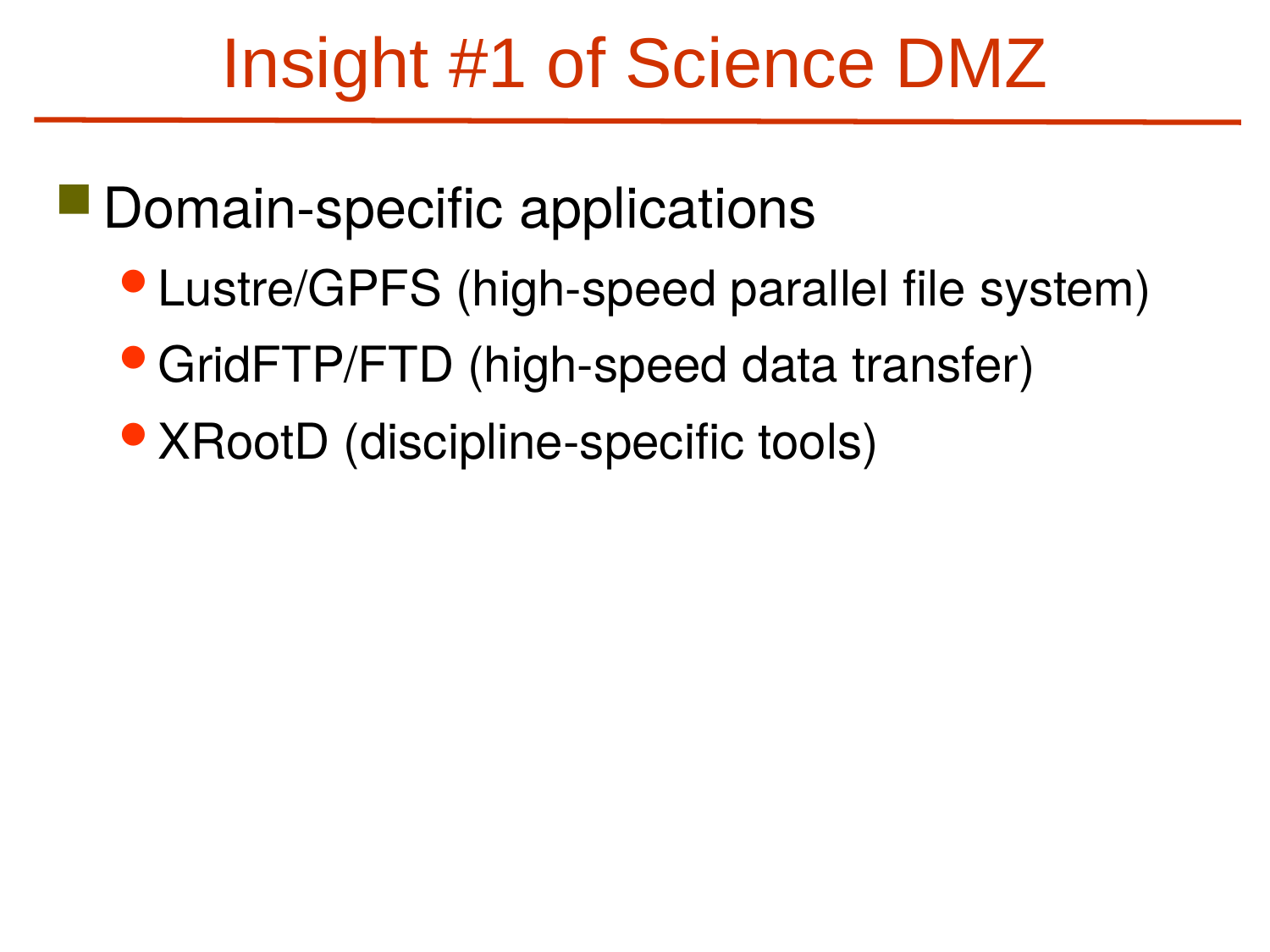

# Insight #1 of Science DMZ
Domain-specific applications
Lustre/GPFS (high-speed parallel file system)
GridFTP/FTD (high-speed data transfer)
XRootD (discipline-specific tools)